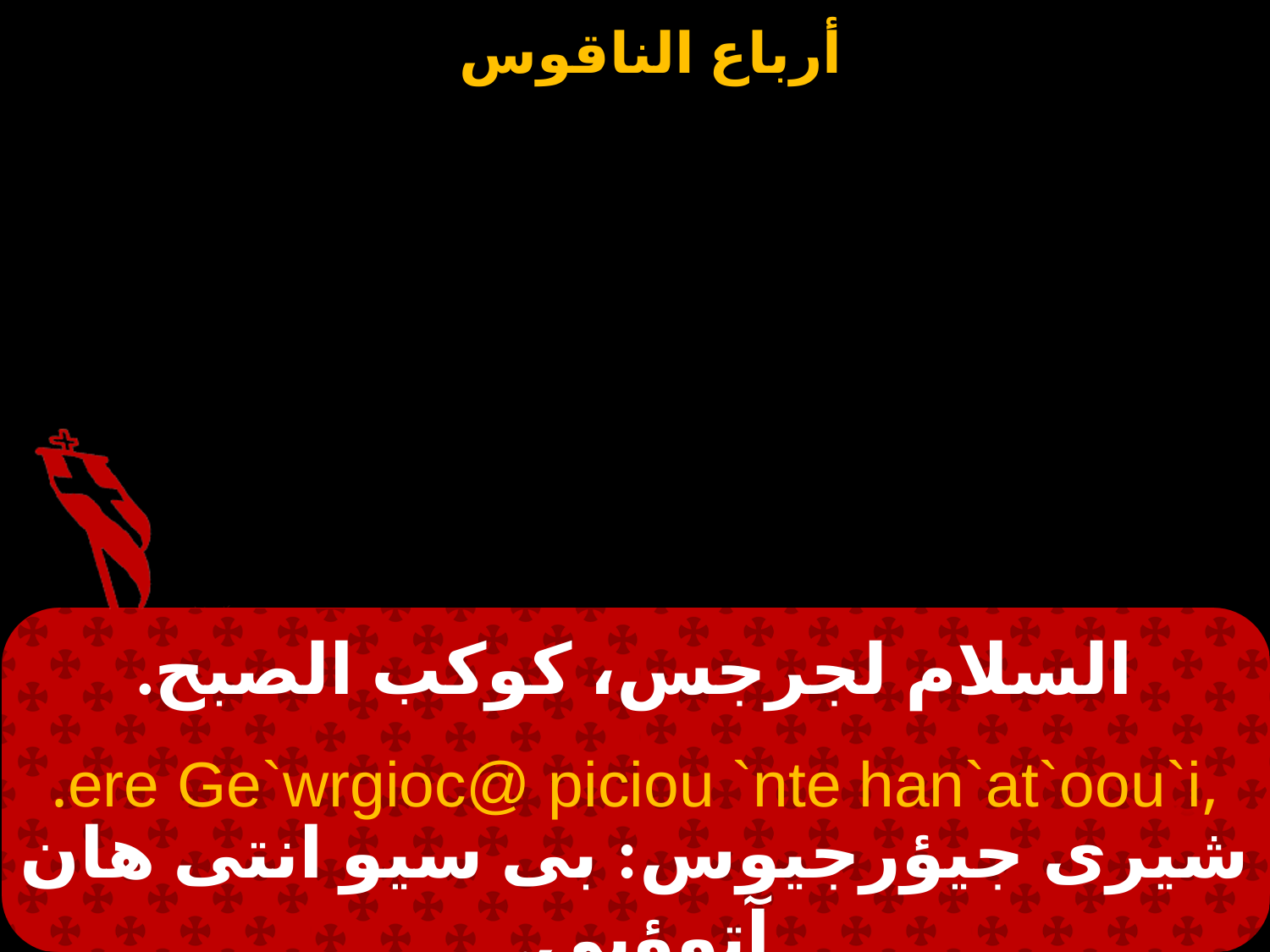

# السلام لجرجس، كوكب الصبح.
,ere Ge`wrgioc@ piciou `nte han`at`oou`i.
شيرى جيؤرجيوس: بى سيو انتى هان آتوؤيى.